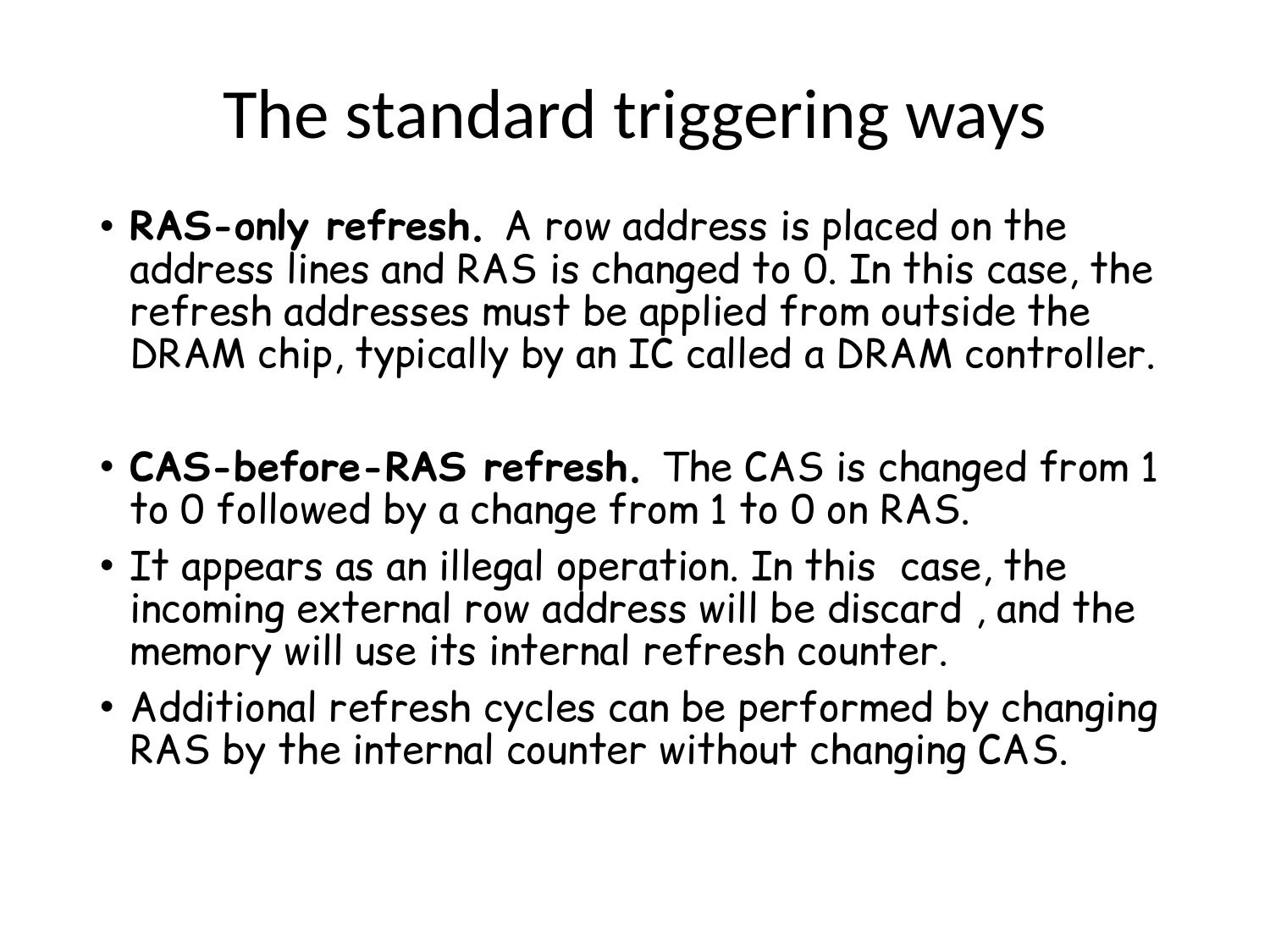

# The standard triggering ways
RAS-only refresh. A row address is placed on the address lines and RAS is changed to 0. In this case, the refresh addresses must be applied from outside the DRAM chip, typically by an IC called a DRAM controller.

CAS-before-RAS refresh. The CAS is changed from 1 to 0 followed by a change from 1 to 0 on RAS.
It appears as an illegal operation. In this  case, the incoming external row address will be discard , and the memory will use its internal refresh counter.
Additional refresh cycles can be performed by changing RAS by the internal counter without changing CAS.